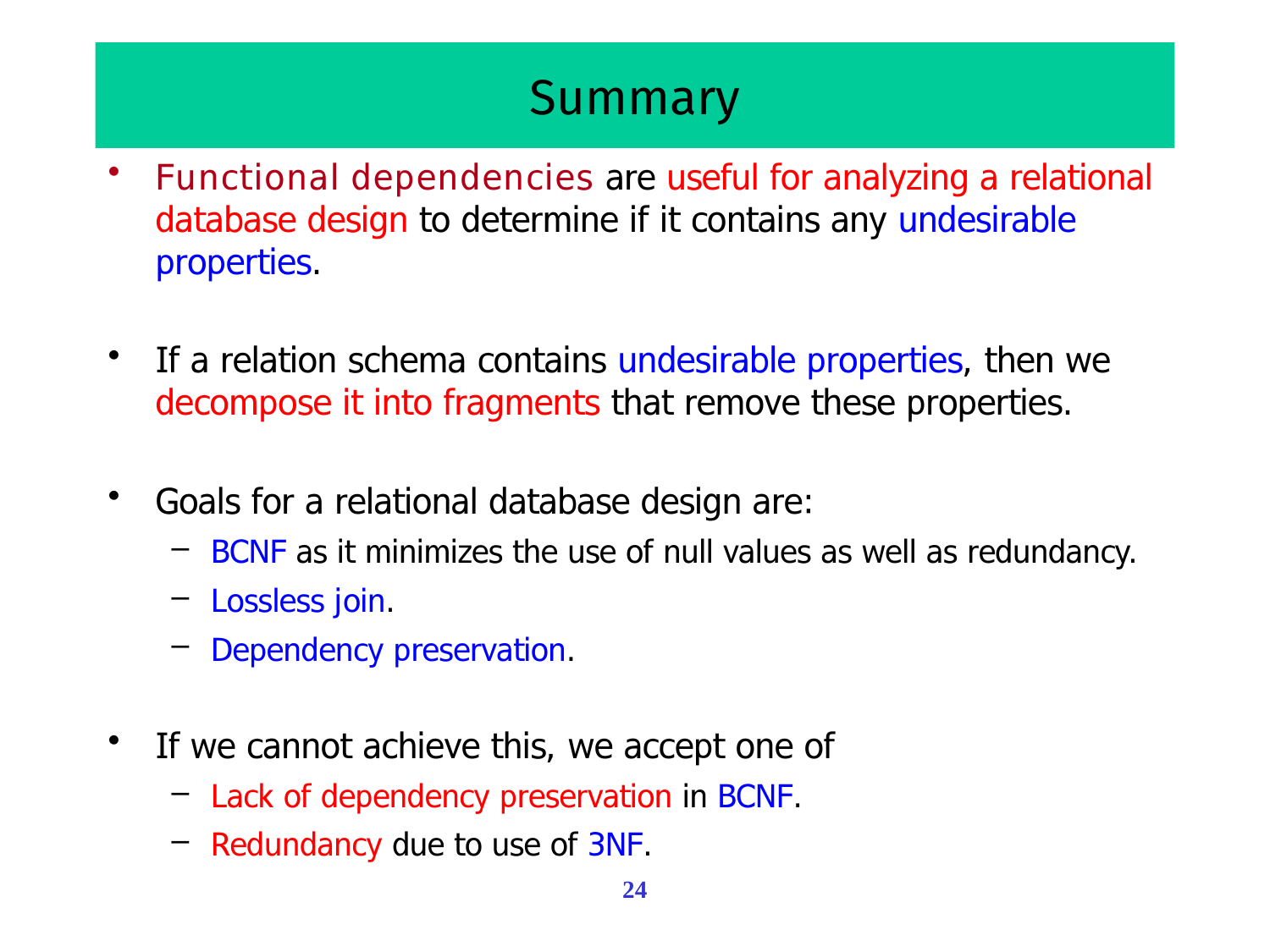

# Summary
Functional dependencies are useful for analyzing a relational database design to determine if it contains any undesirable properties.

If a relation schema contains undesirable properties, then we decompose it into fragments that remove these properties.

Goals for a relational database design are:
BCNF as it minimizes the use of null values as well as redundancy.
Lossless join.
Dependency preservation.

If we cannot achieve this, we accept one of
Lack of dependency preservation in BCNF.
Redundancy due to use of 3NF.
24